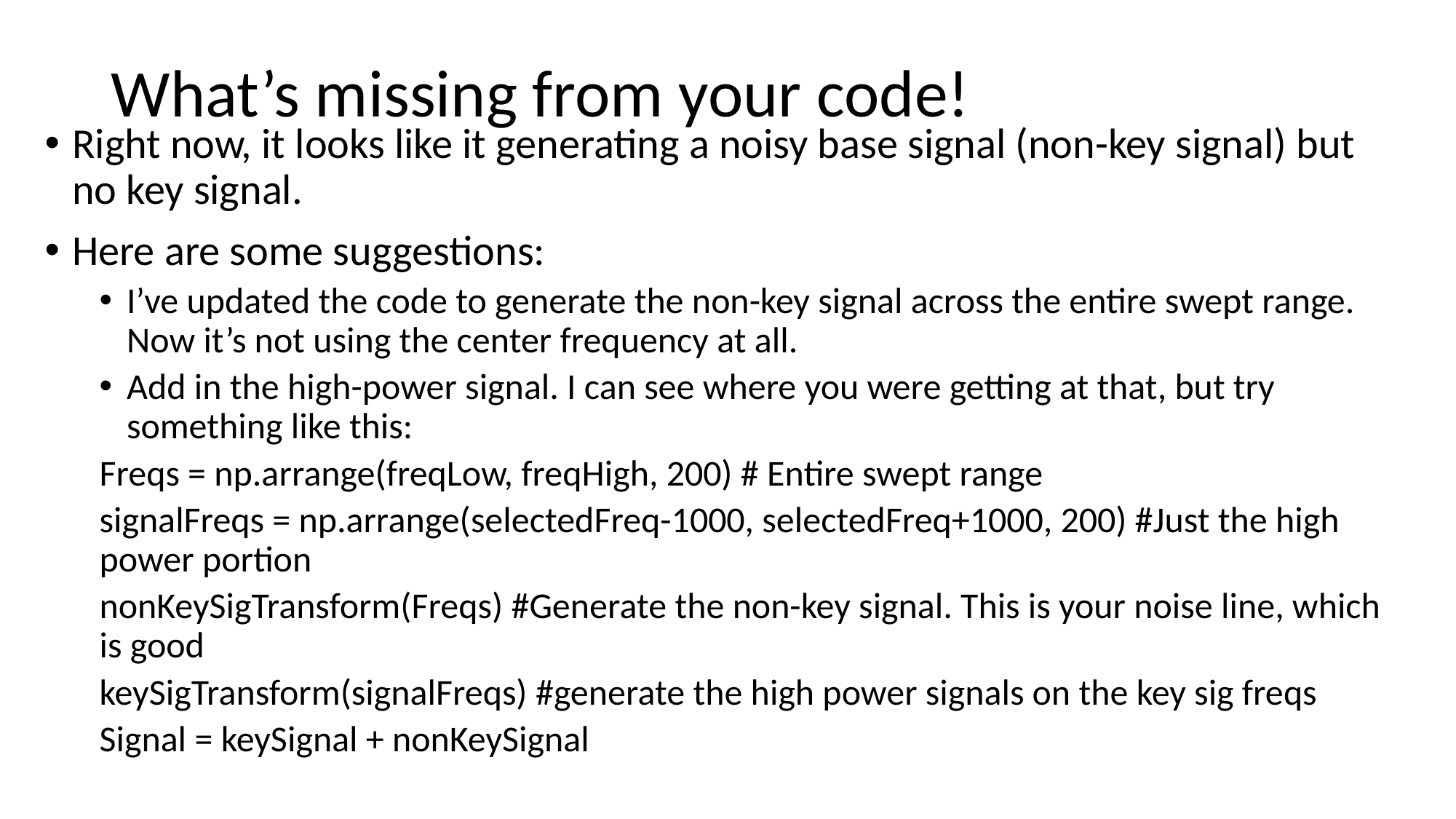

# What’s missing from your code!
Right now, it looks like it generating a noisy base signal (non-key signal) but no key signal.
Here are some suggestions:
I’ve updated the code to generate the non-key signal across the entire swept range. Now it’s not using the center frequency at all.
Add in the high-power signal. I can see where you were getting at that, but try something like this:
Freqs = np.arrange(freqLow, freqHigh, 200) # Entire swept range
signalFreqs = np.arrange(selectedFreq-1000, selectedFreq+1000, 200) #Just the high power portion
nonKeySigTransform(Freqs) #Generate the non-key signal. This is your noise line, which is good
keySigTransform(signalFreqs) #generate the high power signals on the key sig freqs
Signal = keySignal + nonKeySignal